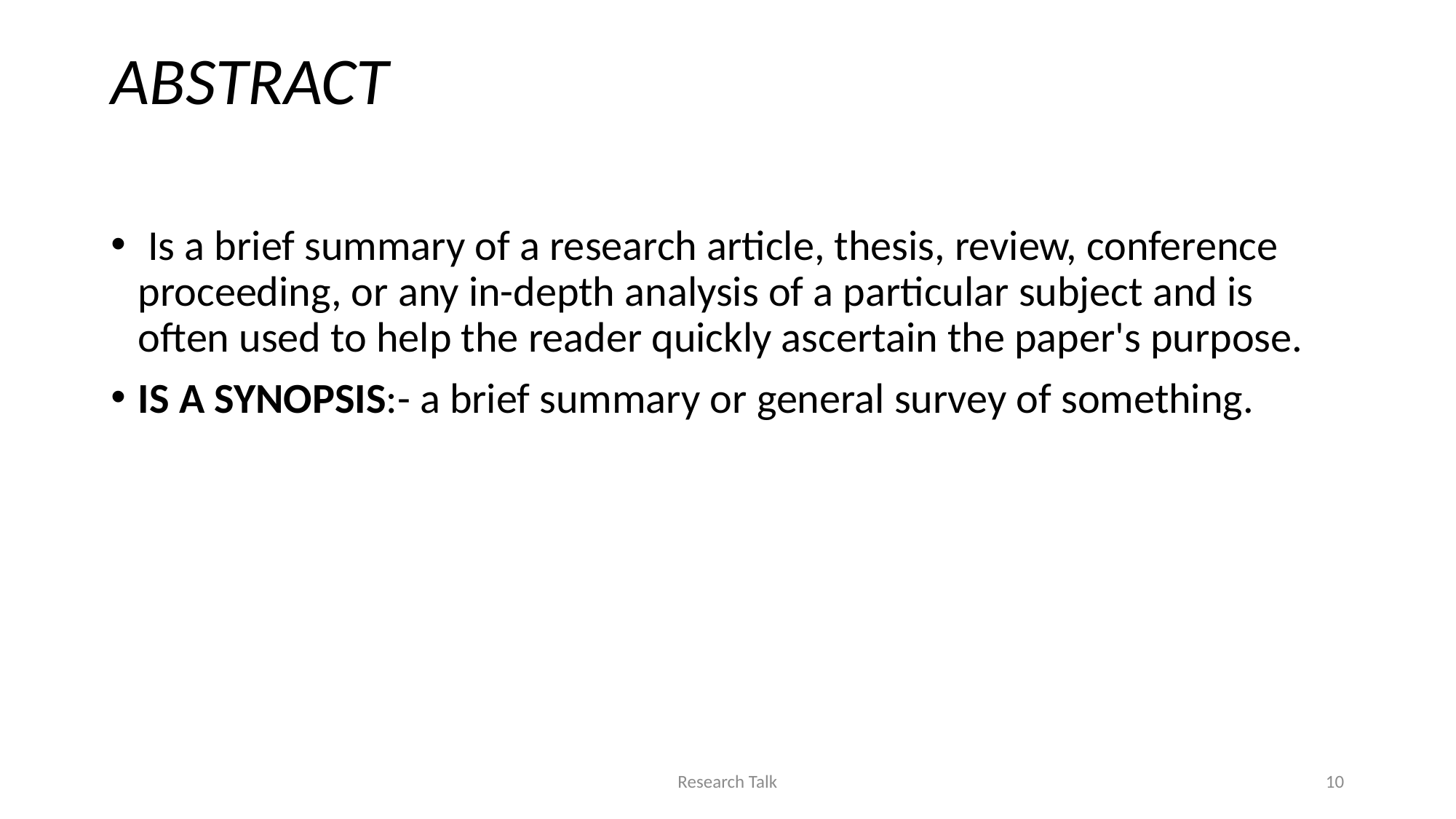

# ABSTRACT
 Is a brief summary of a research article, thesis, review, conference proceeding, or any in-depth analysis of a particular subject and is often used to help the reader quickly ascertain the paper's purpose.
IS A SYNOPSIS:- a brief summary or general survey of something.

Research Talk
10